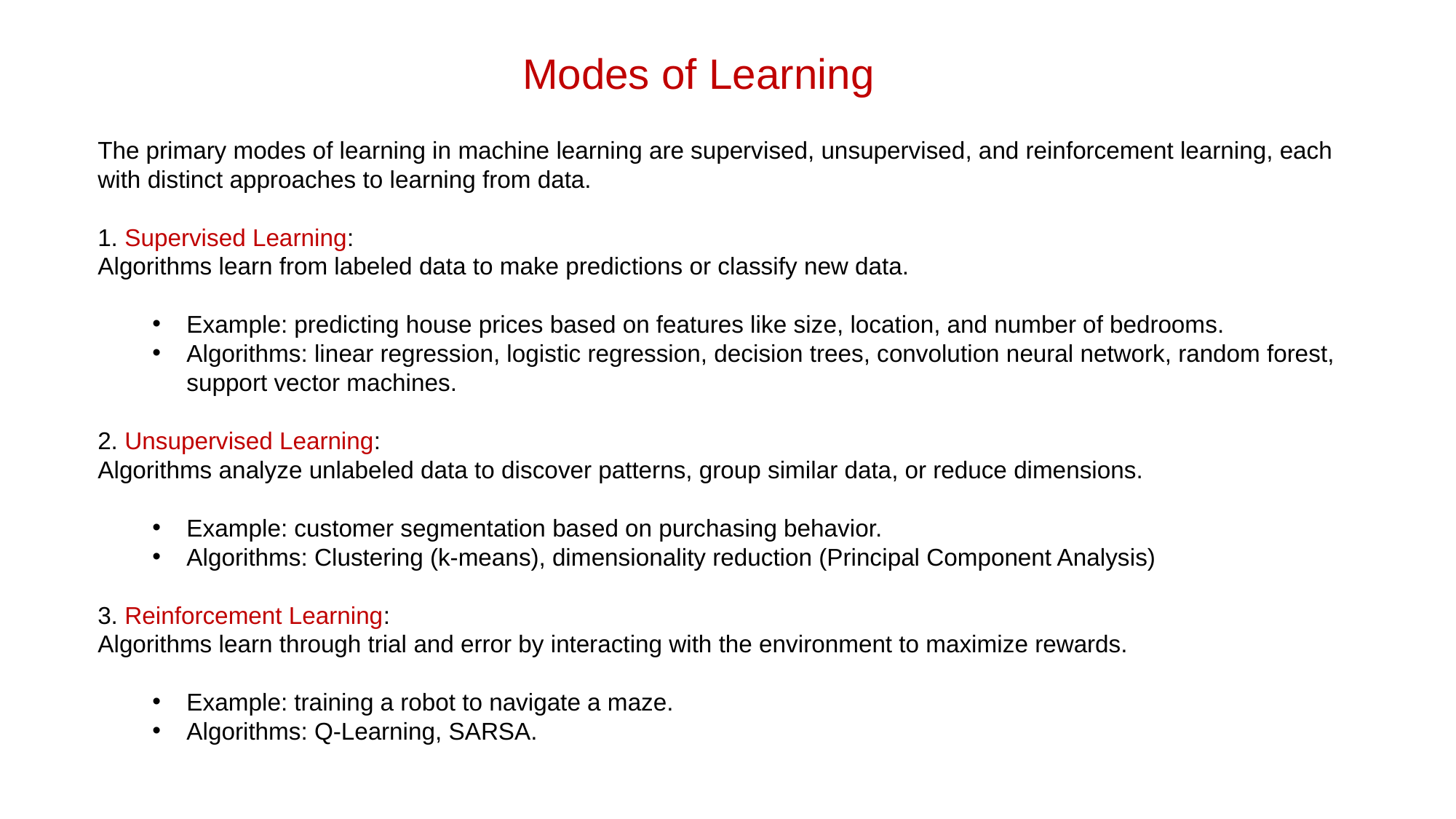

Modes of Learning
The primary modes of learning in machine learning are supervised, unsupervised, and reinforcement learning, each with distinct approaches to learning from data.

1. Supervised Learning:
Algorithms learn from labeled data to make predictions or classify new data.

Example: predicting house prices based on features like size, location, and number of bedrooms.
Algorithms: linear regression, logistic regression, decision trees, convolution neural network, random forest, support vector machines.

2. Unsupervised Learning:
Algorithms analyze unlabeled data to discover patterns, group similar data, or reduce dimensions.

Example: customer segmentation based on purchasing behavior.
Algorithms: Clustering (k-means), dimensionality reduction (Principal Component Analysis)

3. Reinforcement Learning:
Algorithms learn through trial and error by interacting with the environment to maximize rewards.

Example: training a robot to navigate a maze.
Algorithms: Q-Learning, SARSA.